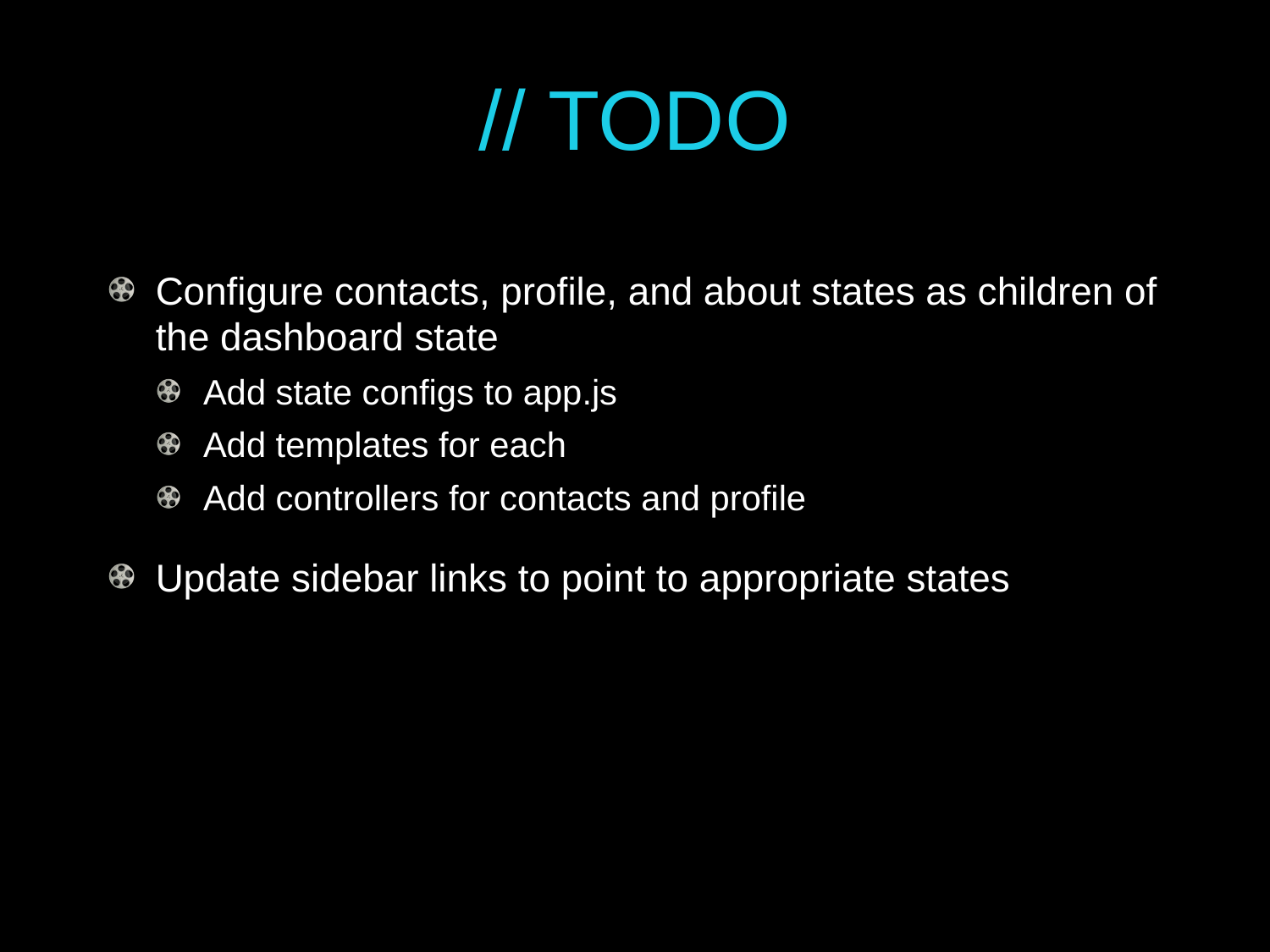

# // TODO
Configure contacts, profile, and about states as children of the dashboard state
Add state configs to app.js
Add templates for each
Add controllers for contacts and profile
Update sidebar links to point to appropriate states